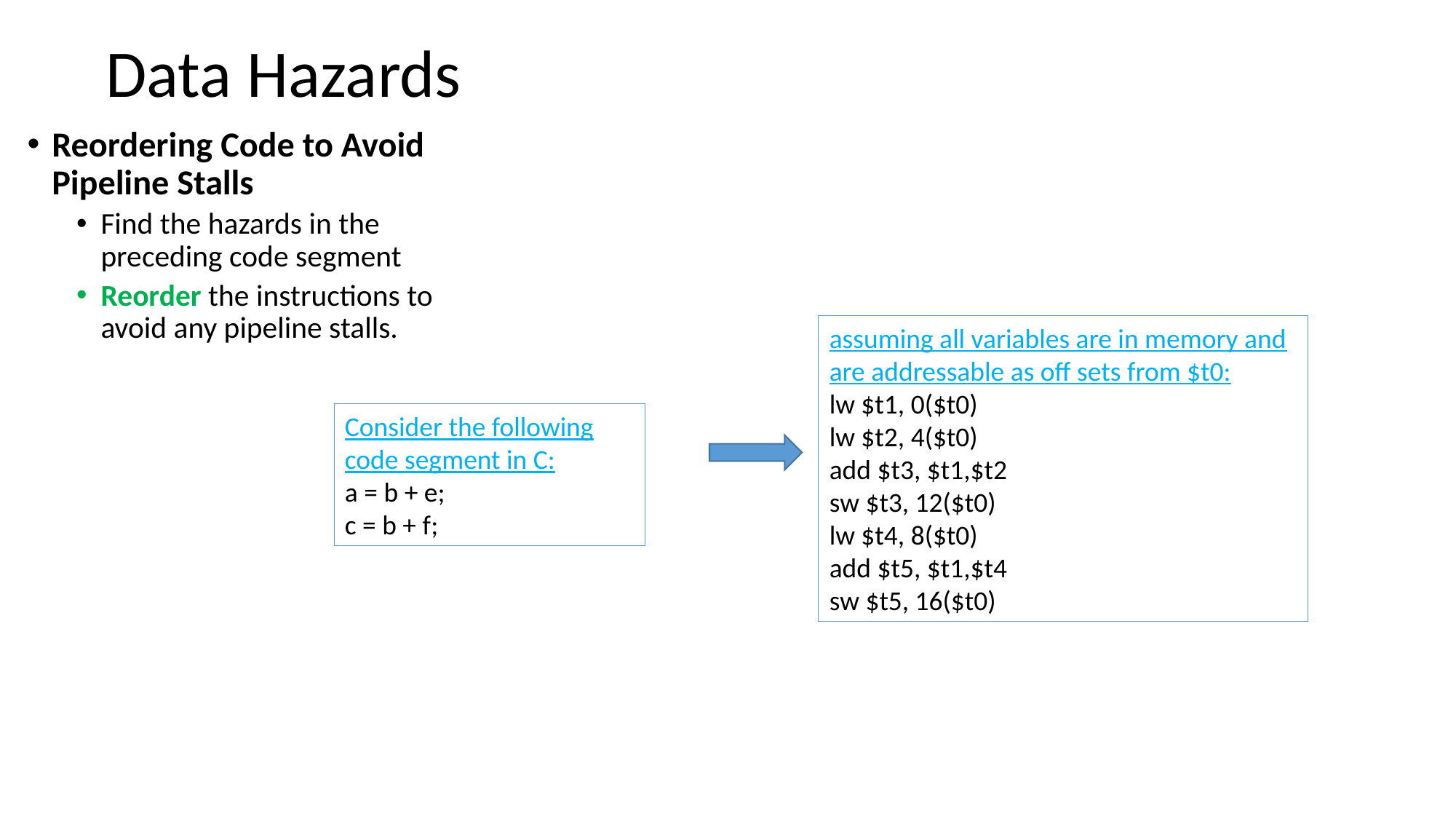

# Data Hazards
Reordering Code to Avoid Pipeline Stalls
Find the hazards in the preceding code segment
Reorder the instructions to avoid any pipeline stalls.
assuming all variables are in memory and are addressable as off sets from $t0:
lw $t1, 0($t0)
lw $t2, 4($t0)
add $t3, $t1,$t2
sw $t3, 12($t0)
lw $t4, 8($t0)
add $t5, $t1,$t4
sw $t5, 16($t0)
Consider the following code segment in C:
a = b + e;
c = b + f;